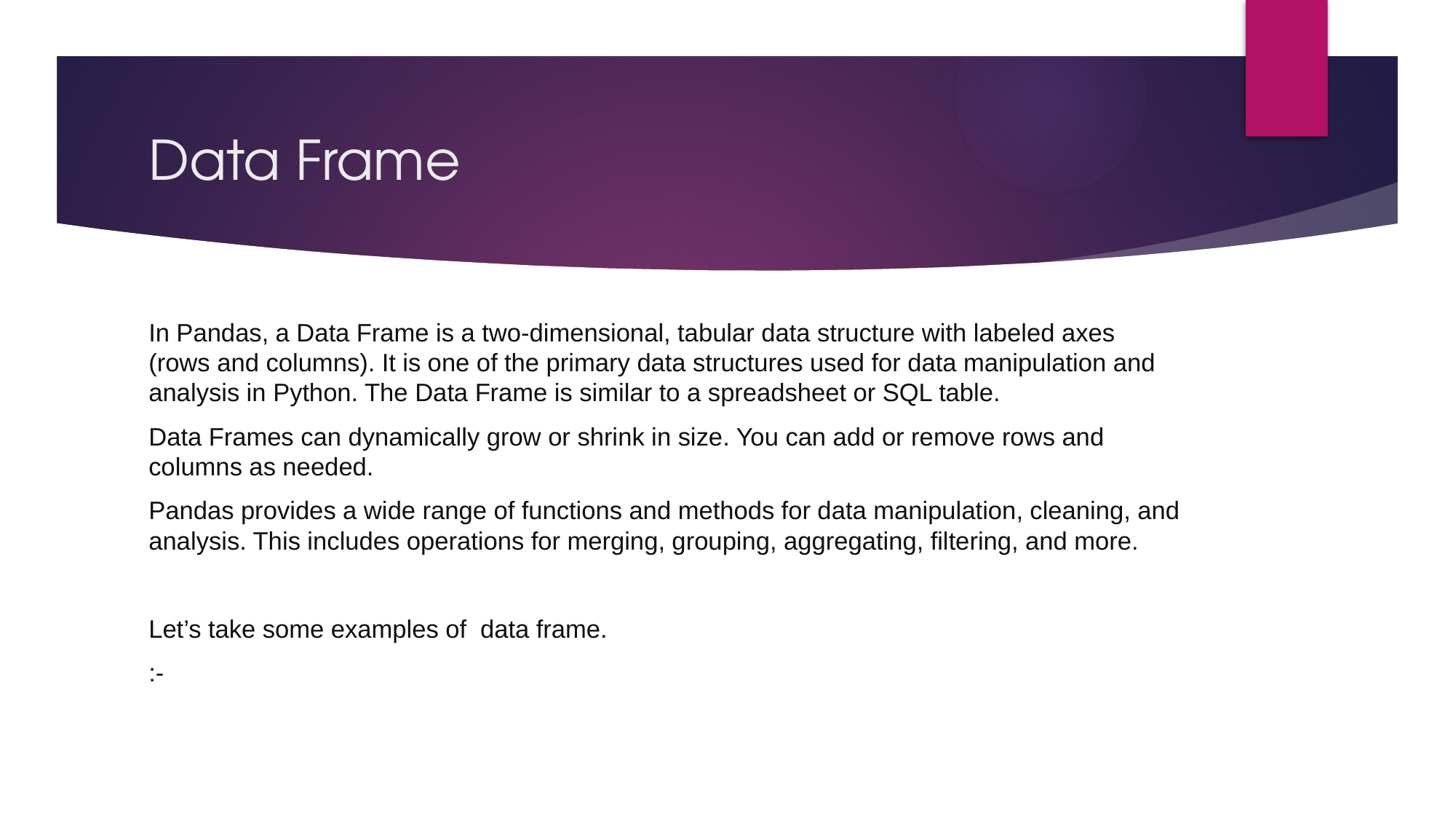

# Data Frame
In Pandas, a Data Frame is a two-dimensional, tabular data structure with labeled axes (rows and columns). It is one of the primary data structures used for data manipulation and analysis in Python. The Data Frame is similar to a spreadsheet or SQL table.
Data Frames can dynamically grow or shrink in size. You can add or remove rows and columns as needed.
Pandas provides a wide range of functions and methods for data manipulation, cleaning, and analysis. This includes operations for merging, grouping, aggregating, filtering, and more.

Let’s take some examples of  data frame.
:-